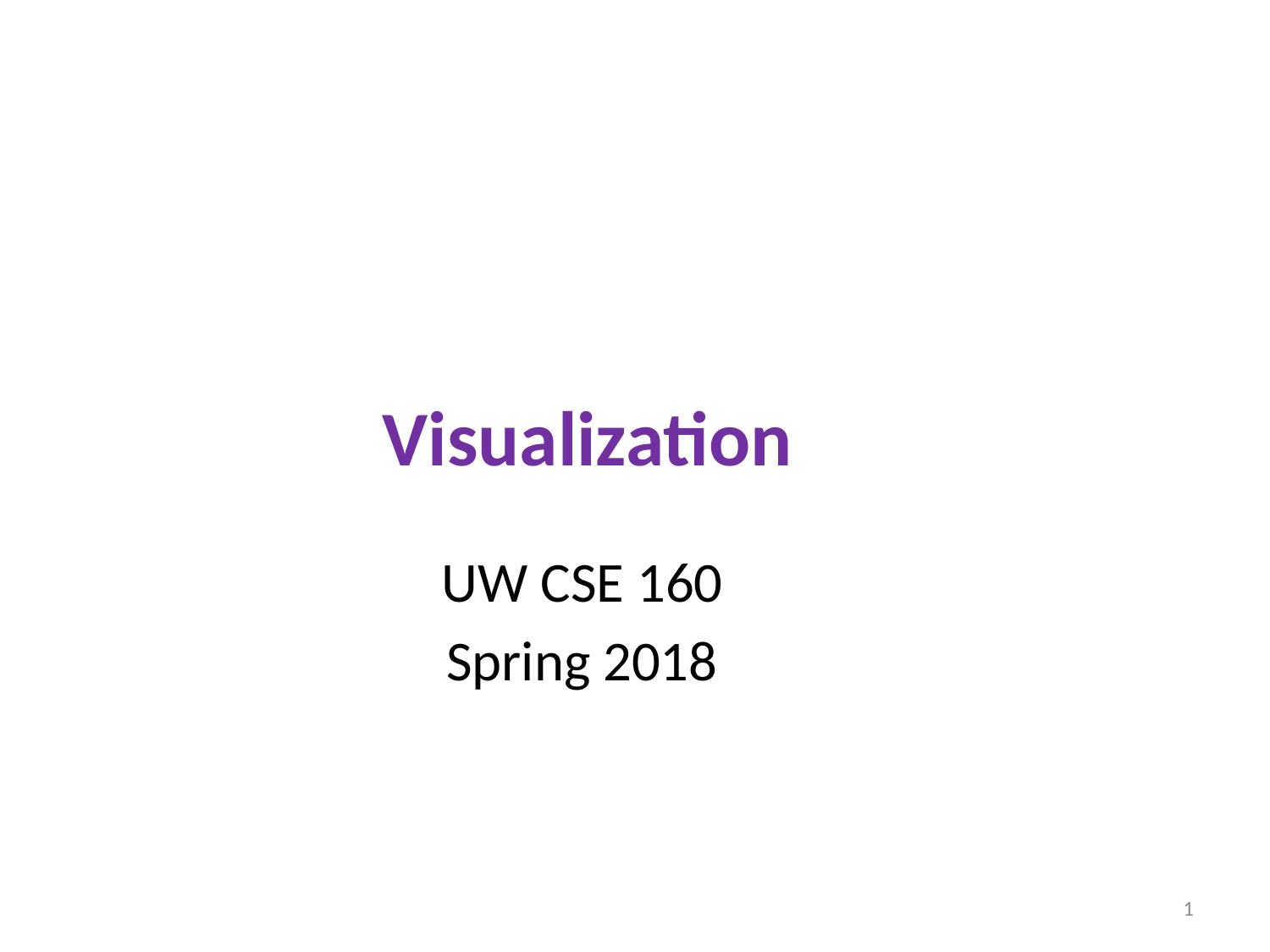

# Visualization
UW CSE 160
Spring 2018
1